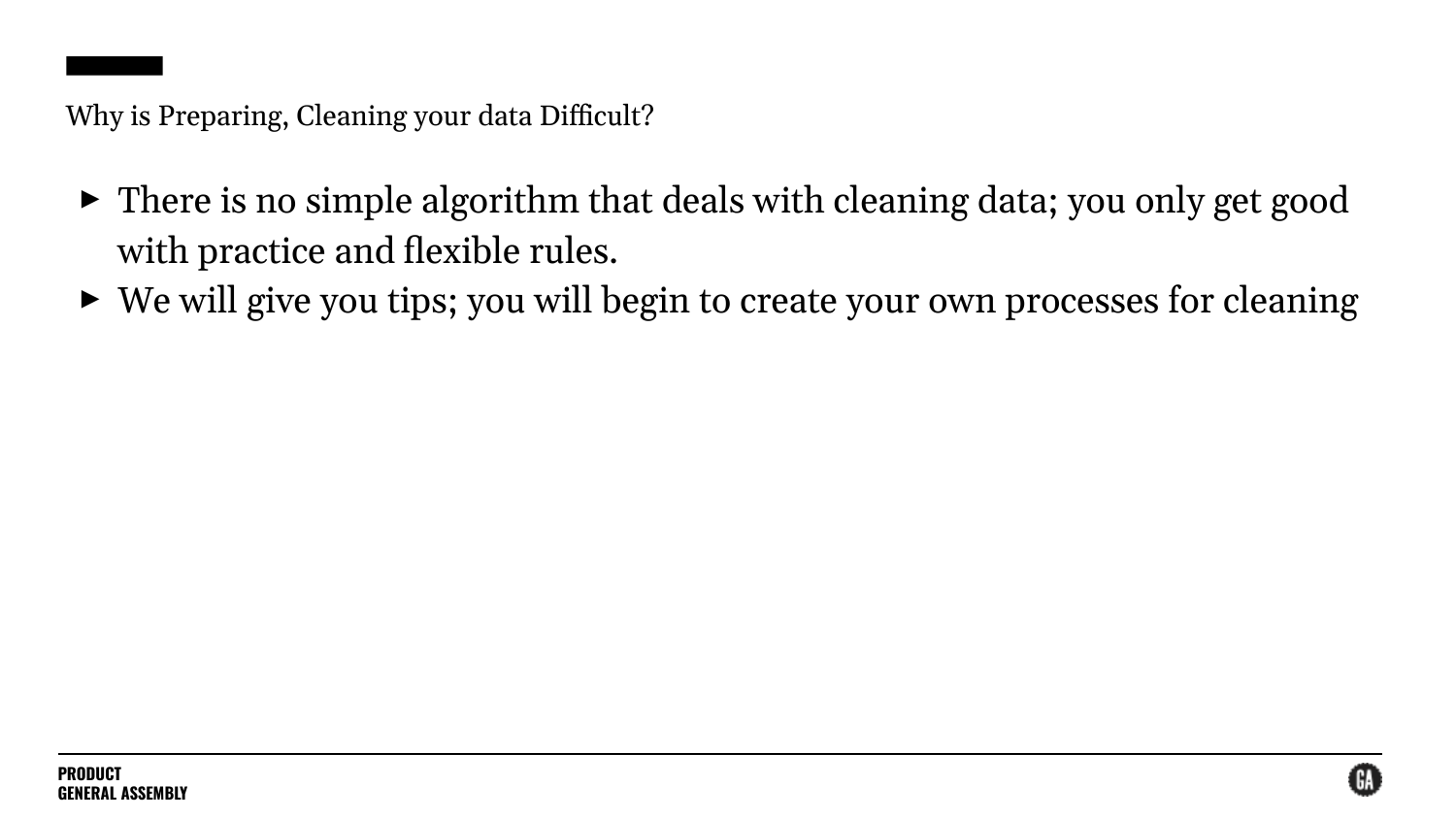

# Why is Preparing, Cleaning your data Difficult?
There is no simple algorithm that deals with cleaning data; you only get good with practice and flexible rules.
We will give you tips; you will begin to create your own processes for cleaning